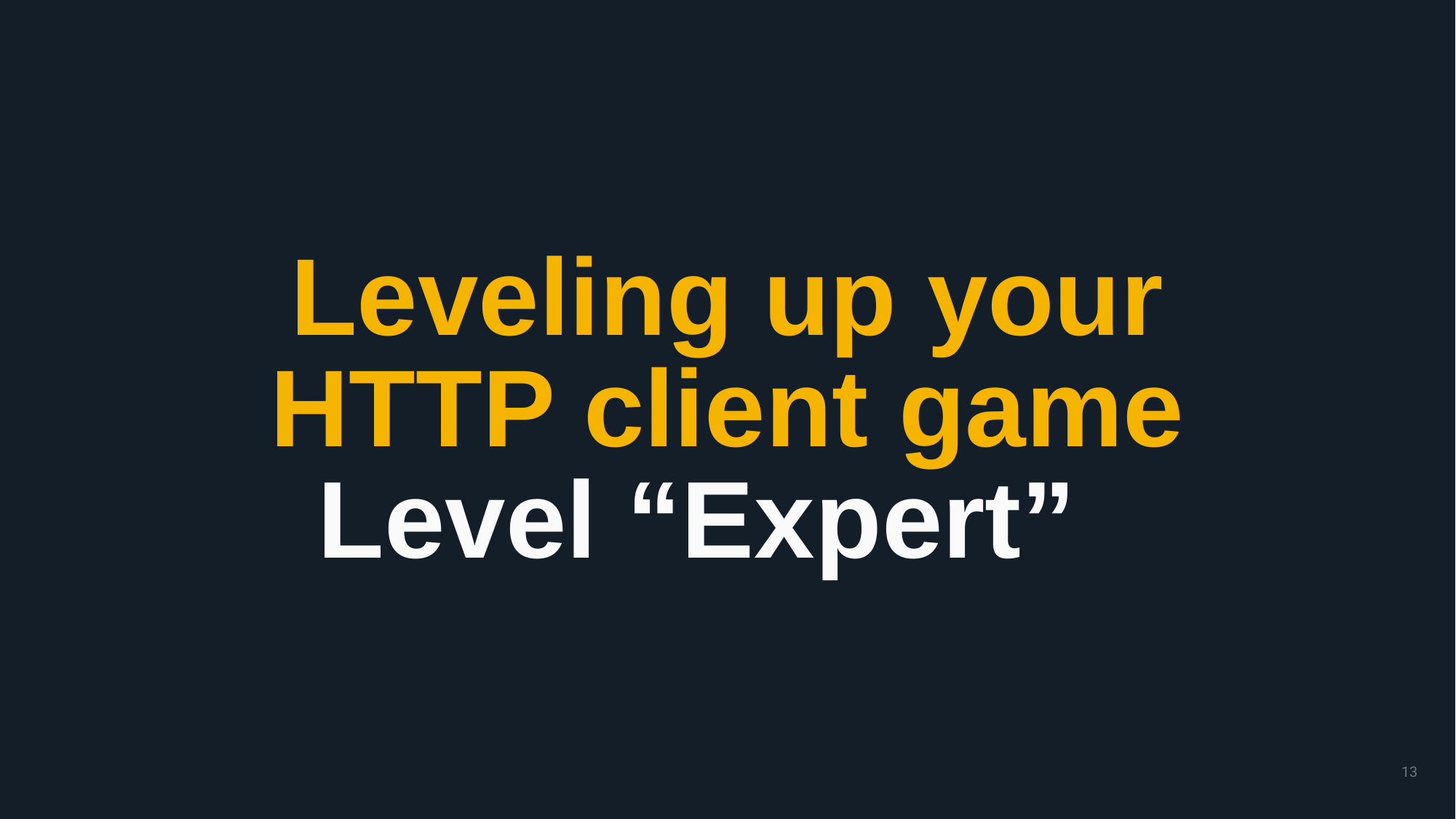

Leveling up your HTTP client game Level “Expert”
13